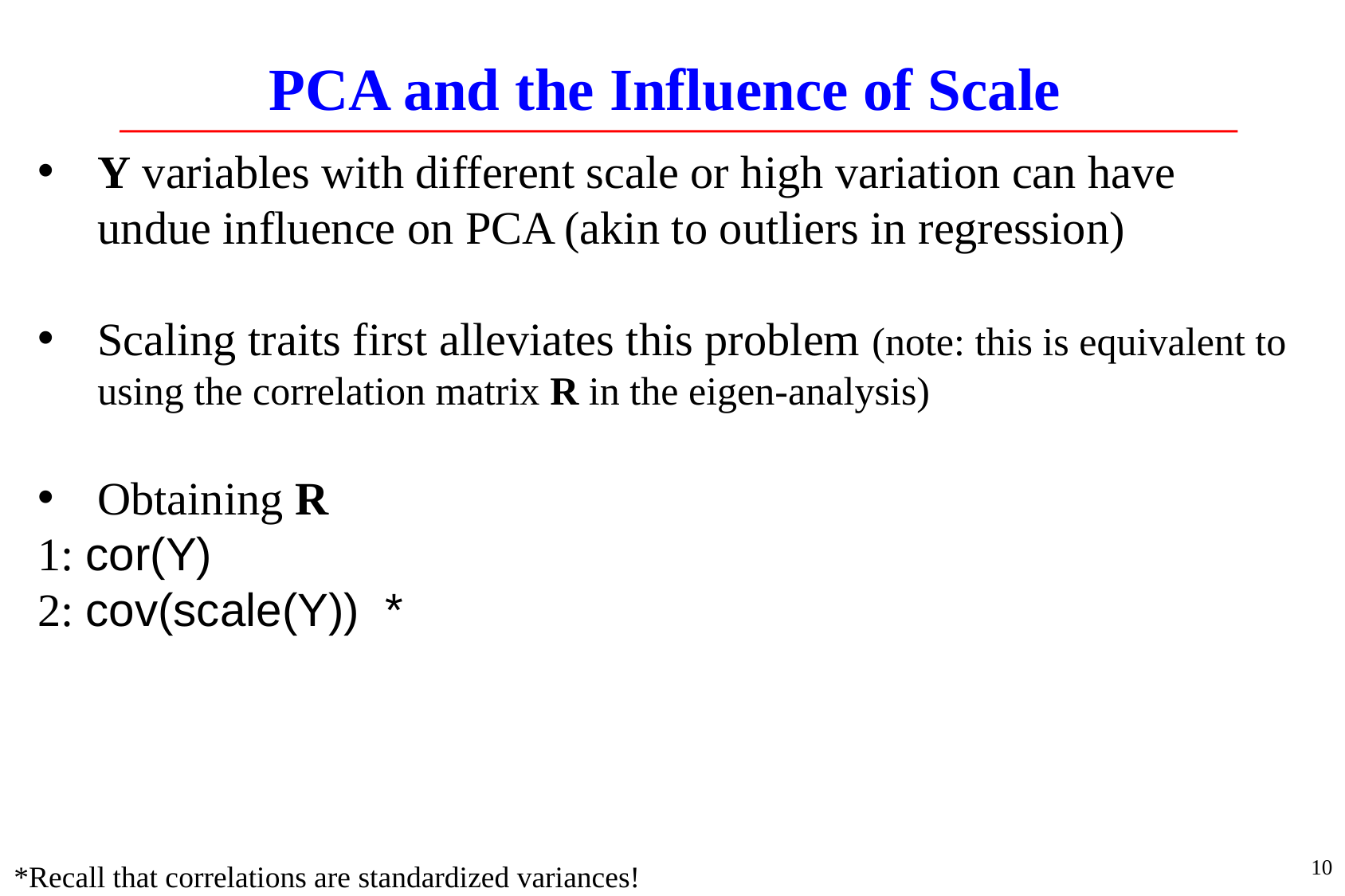

# PCA and the Influence of Scale

Y variables with different scale or high variation can have undue influence on PCA (akin to outliers in regression)

Scaling traits first alleviates this problem (note: this is equivalent to using the correlation matrix R in the eigen-analysis)

Obtaining R
1: cor(Y)
2: cov(scale(Y))  *
10
*Recall that correlations are standardized variances!